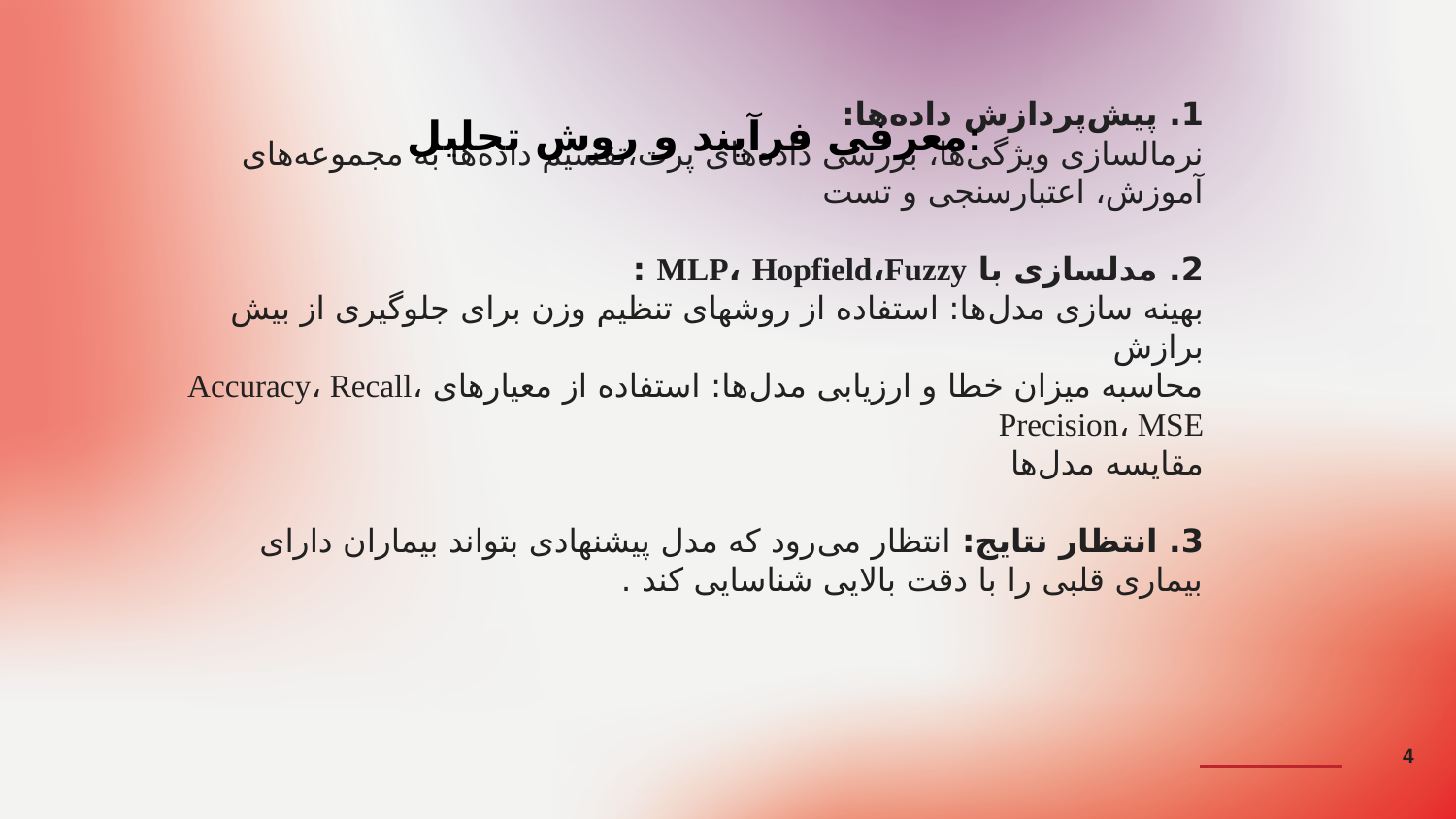

معرفی فرآیند و روش تحلیل:

# 1. پیش‌پردازش داده‌ها: نرمالسازی ویژگی‌ها، بررسی داده‌های پرت،تقسیم داده‌ها به مجموعه‌های آموزش، اعتبارسنجی و تست 2. مدلسازی با MLP، Hopfield،Fuzzy : بهینه سازی مدل‌ها: استفاده از روشهای تنظیم وزن برای جلوگیری از بیش برازش محاسبه میزان خطا و ارزیابی مدل‌ها: استفاده از معیارهای Accuracy، Recall، Precision، MSE مقایسه مدل‌ها 3. انتظار نتایج: انتظار می‌رود که مدل پیشنهادی بتواند بیماران دارای بیماری قلبی را با دقت بالایی شناسایی کند .
4